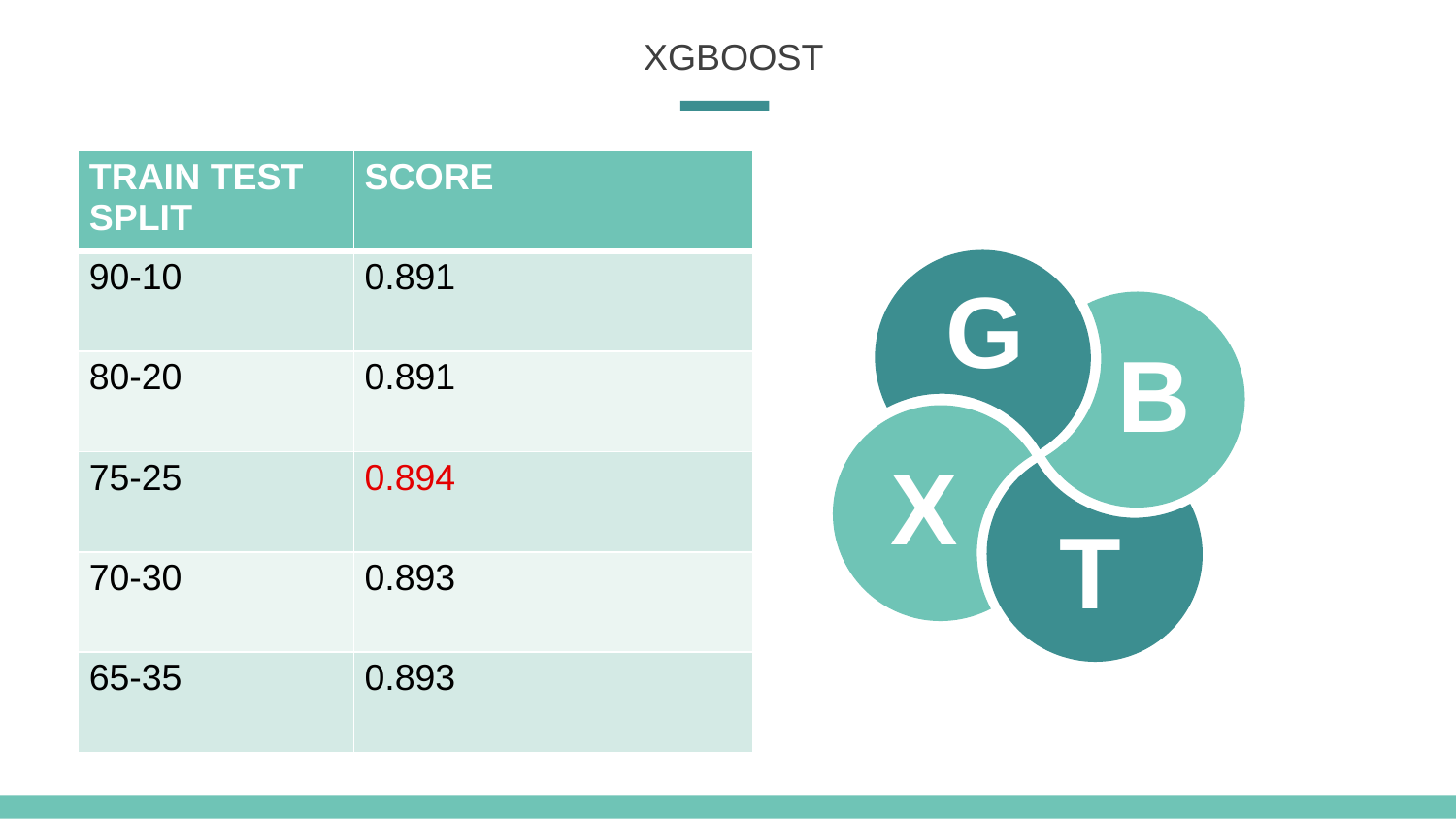

XGBOOST

| TRAIN TEST SPLIT | SCORE |
| --- | --- |
| 90-10 | 0.891 |
| 80-20 | 0.891 |
| 75-25 | 0.894 |
| 70-30 | 0.893 |
| 65-35 | 0.893 |

G

B

X

T